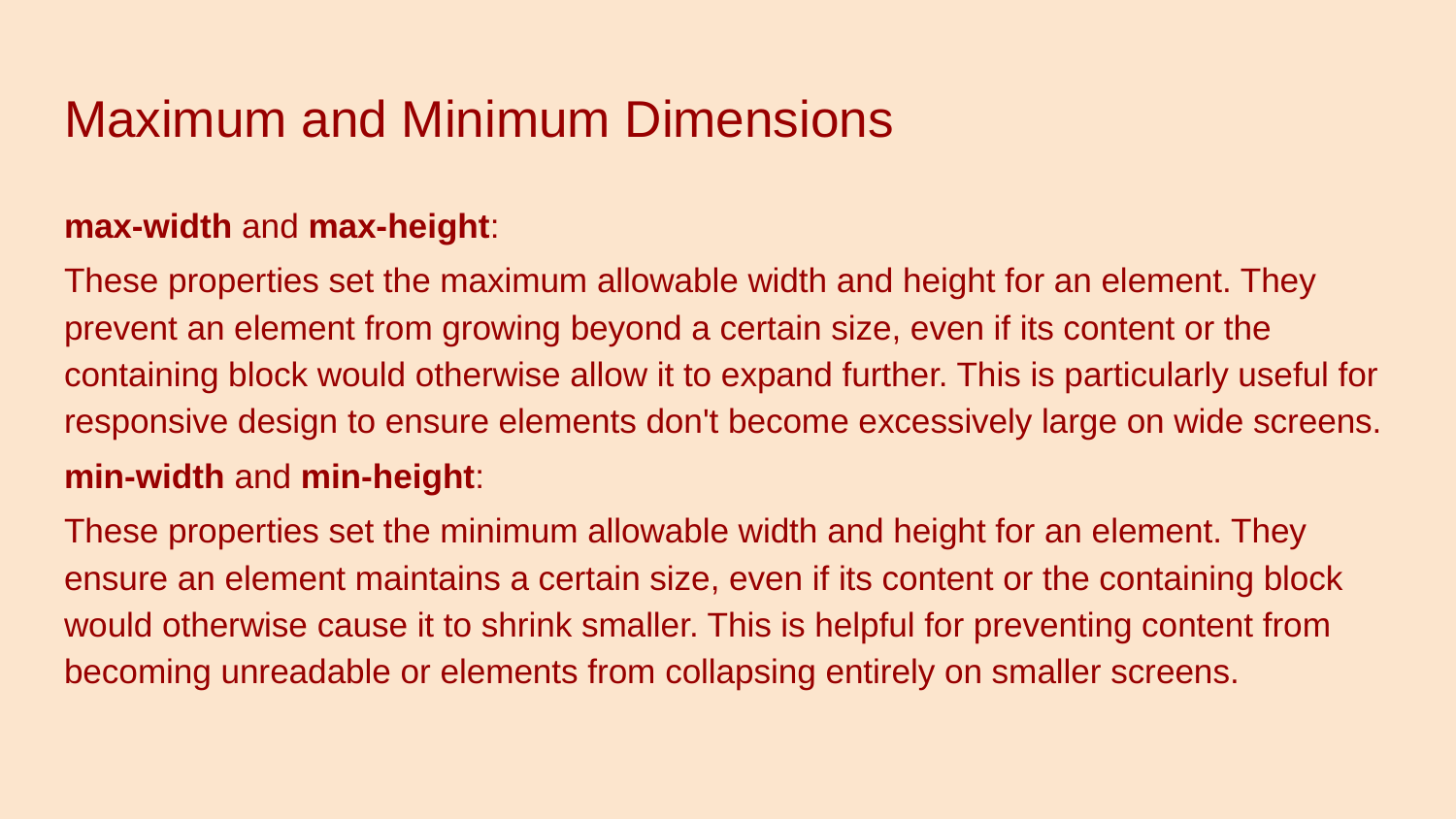

# Maximum and Minimum Dimensions
max-width and max-height:
These properties set the maximum allowable width and height for an element. They prevent an element from growing beyond a certain size, even if its content or the containing block would otherwise allow it to expand further. This is particularly useful for responsive design to ensure elements don't become excessively large on wide screens.
min-width and min-height:
These properties set the minimum allowable width and height for an element. They ensure an element maintains a certain size, even if its content or the containing block would otherwise cause it to shrink smaller. This is helpful for preventing content from becoming unreadable or elements from collapsing entirely on smaller screens.